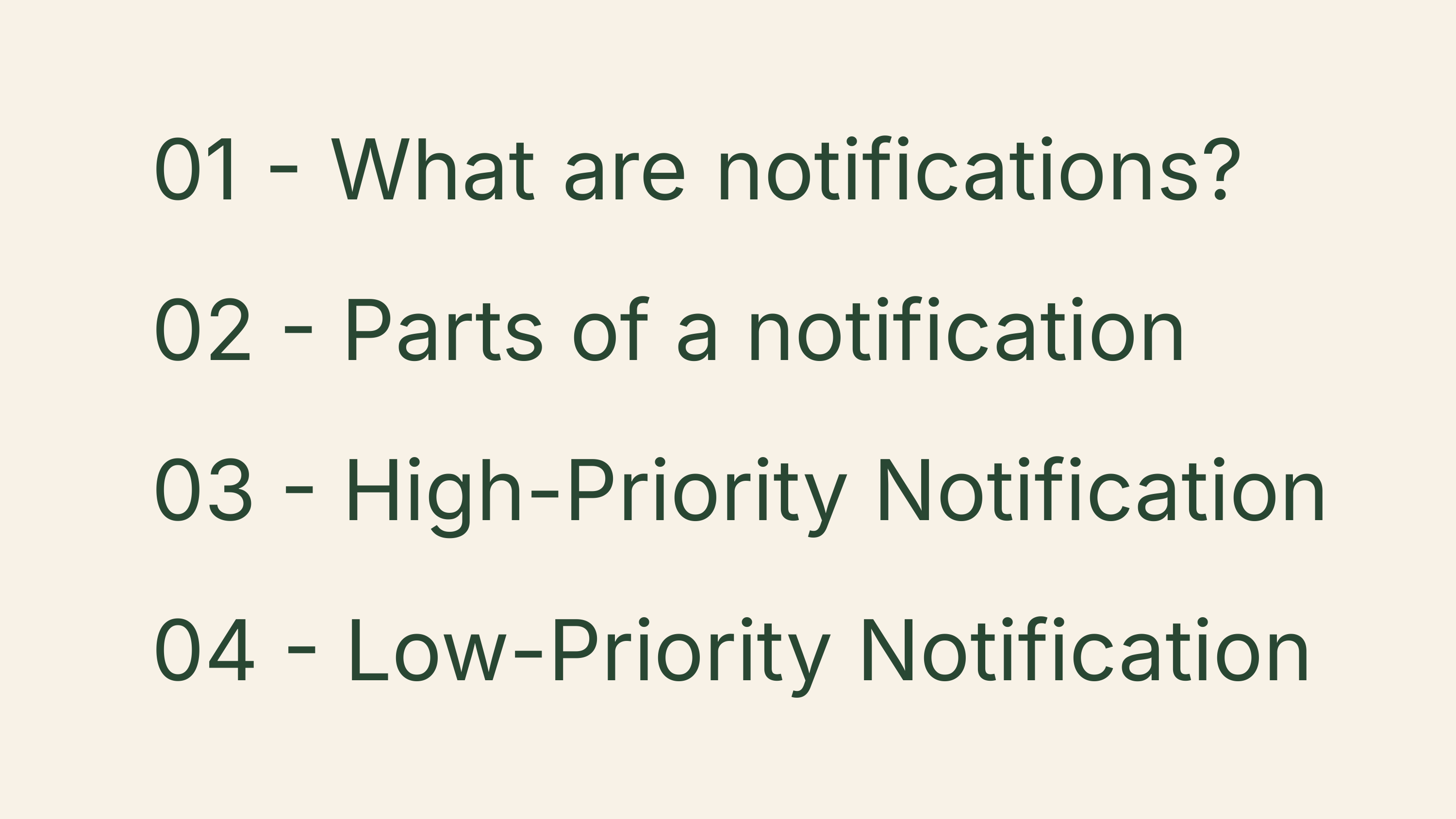

01 - What are notifications?
02 - Parts of a notification
03 - High-Priority Notification
04 - Low-Priority Notification